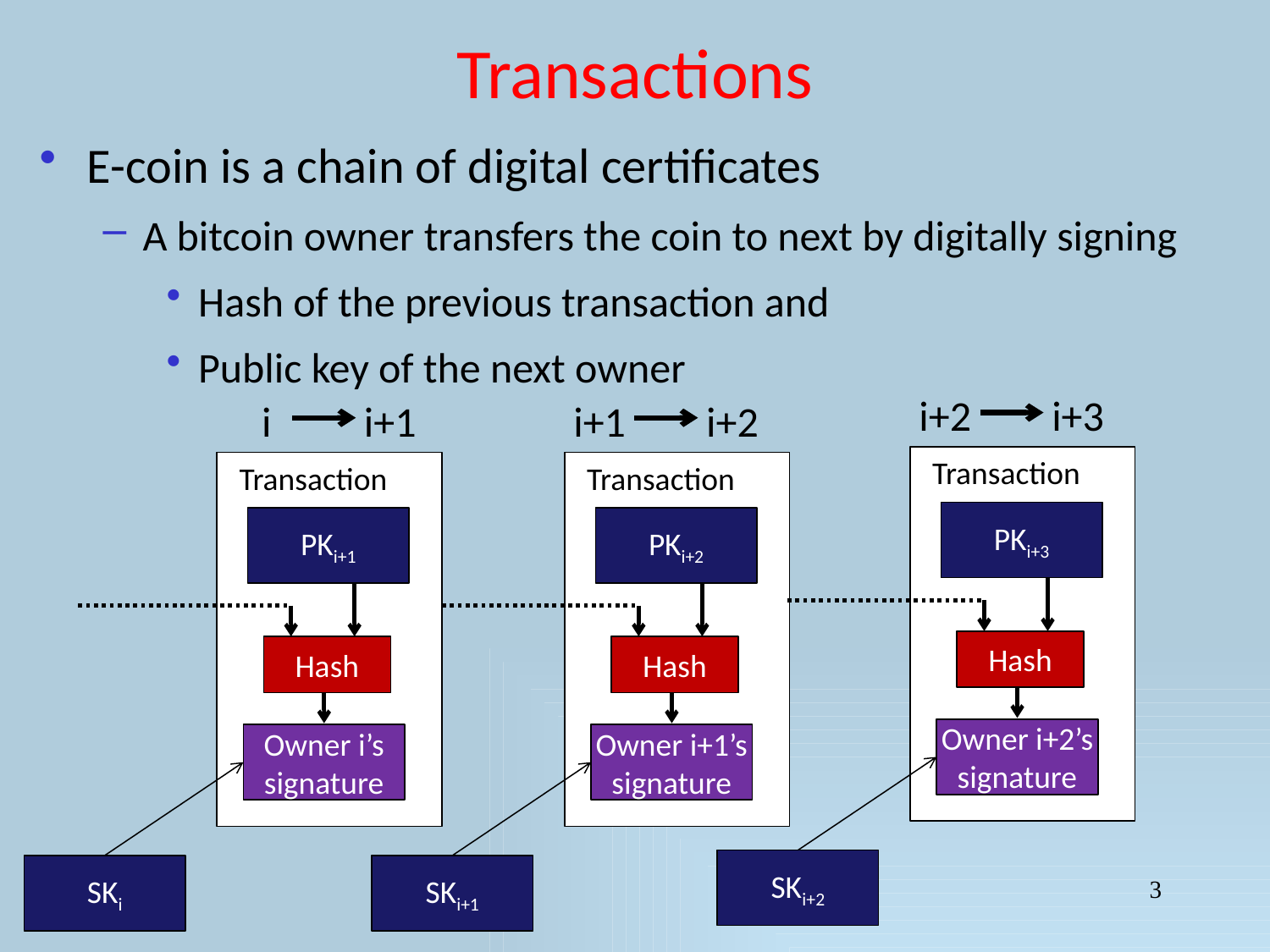

# Transactions
E-coin is a chain of digital certificates
A bitcoin owner transfers the coin to next by digitally signing
Hash of the previous transaction and
Public key of the next owner
i+2
i+3
i
i+1
i+1
i+2

Transaction

Transaction

Transaction
PKi+3
PKi+1
PKi+2
Hash
Hash
Hash
Owner i+2’s signature
Owner i’s signature
Owner i+1’s signature
SKi+2
SKi
SKi+1
3